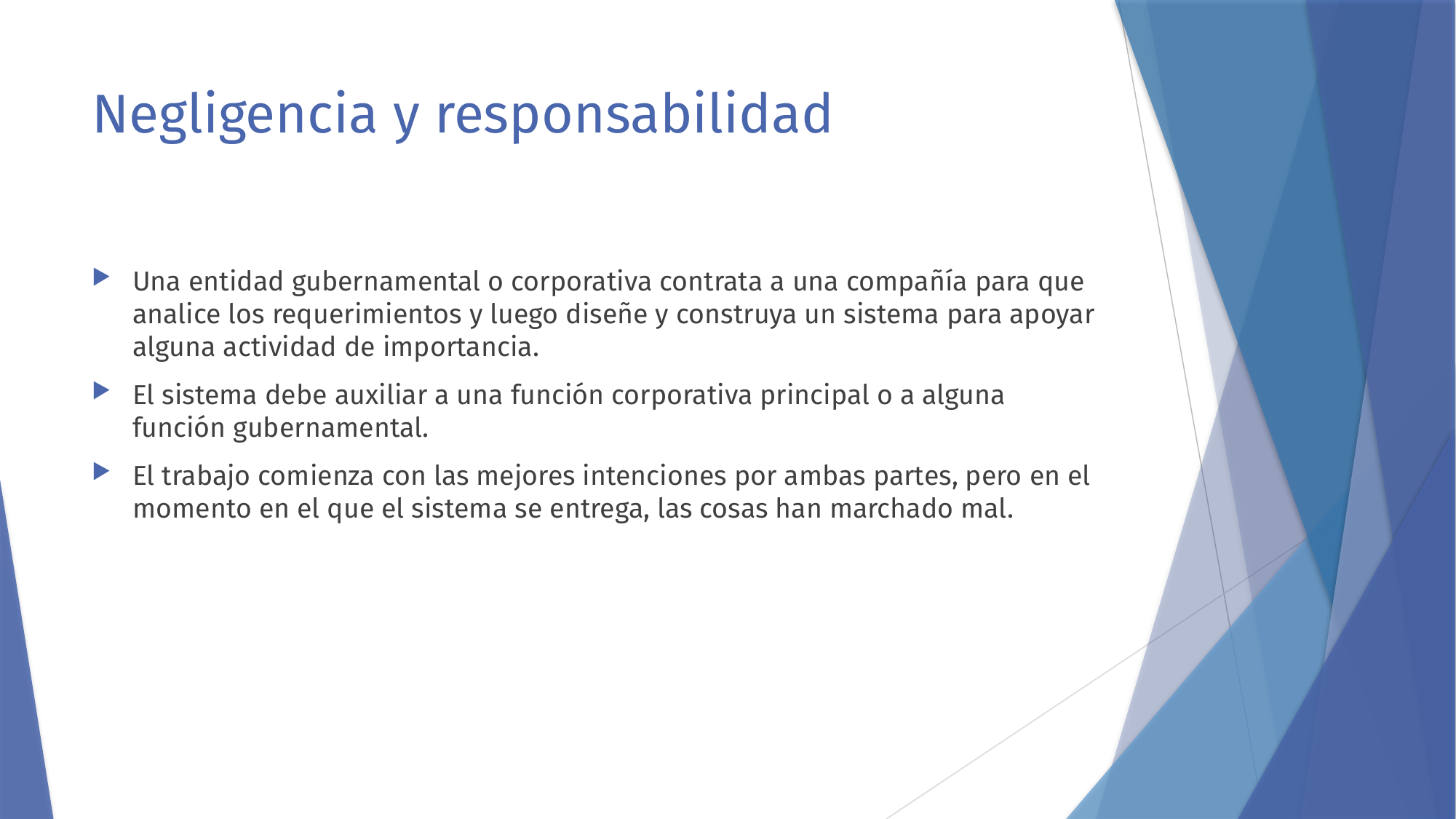

# Negligencia y responsabilidad
Una entidad gubernamental o corporativa contrata a una compañía para que analice los requerimientos y luego diseñe y construya un sistema para apoyar alguna actividad de importancia.
El sistema debe auxiliar a una función corporativa principal o a alguna función gubernamental.
El trabajo comienza con las mejores intenciones por ambas partes, pero en el momento en el que el sistema se entrega, las cosas han marchado mal.